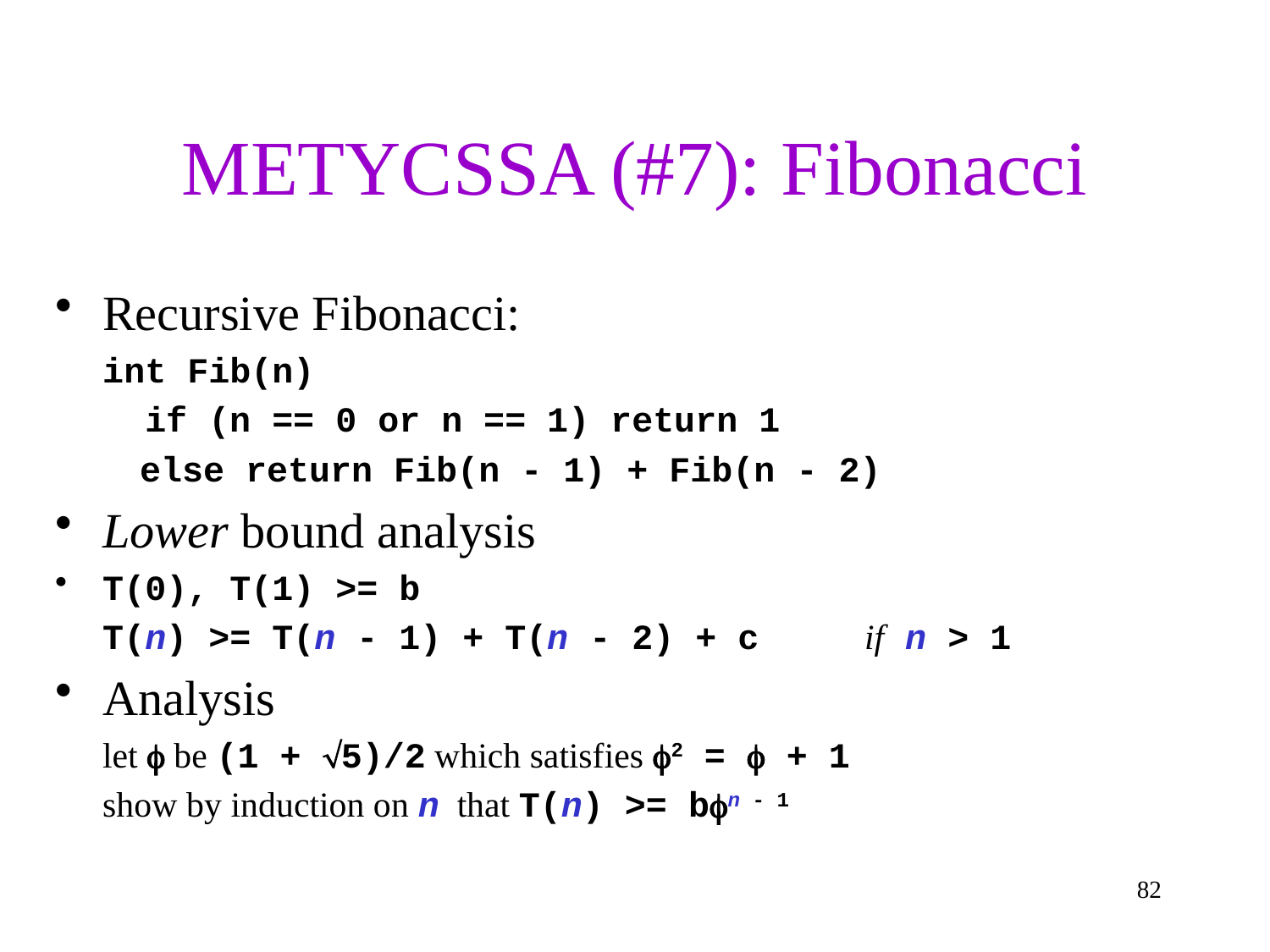

# METYCSSA (#7): Fibonacci
Recursive Fibonacci:
	int Fib(n)
	  if (n == 0 or n == 1) return 1
    else return Fib(n - 1) + Fib(n - 2)
Lower bound analysis
T(0), T(1) >= b
	T(n) >= T(n - 1) + T(n - 2) + c 	if n > 1
Analysis
	let φ be (1 + √5)/2 which satisfies φ2 = φ + 1
	show by induction on n  that T(n) >= bφn - 1
82
Would NOT expect you to do this w/out big hint!